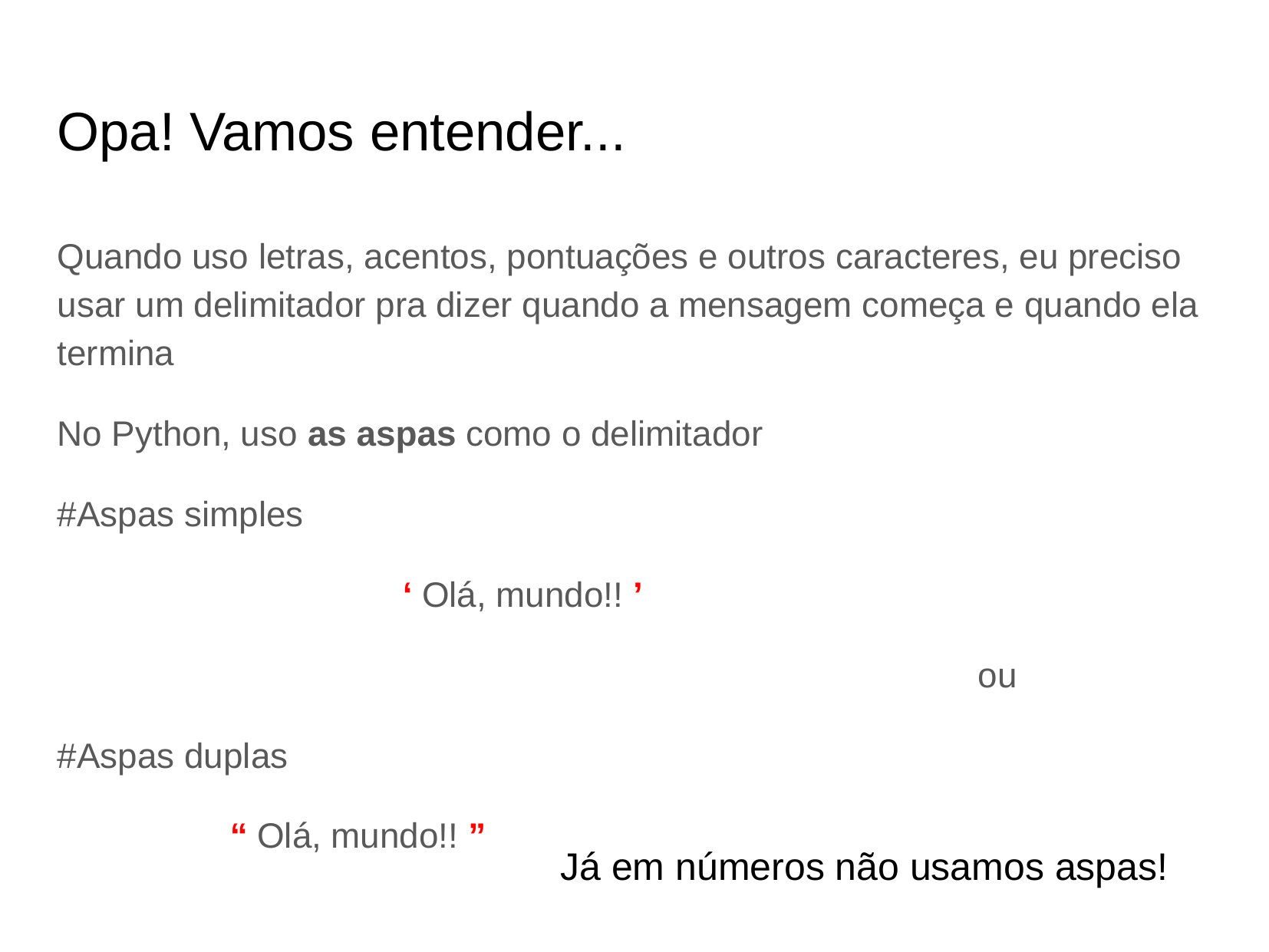

# Opa! Vamos entender...
Quando uso letras, acentos, pontuações e outros caracteres, eu preciso usar um delimitador pra dizer quando a mensagem começa e quando ela termina
No Python, uso as aspas como o delimitador
#Aspas simples
			‘ Olá, mundo!! ’
								ou
#Aspas duplas
“ Olá, mundo!! ”
Já em números não usamos aspas!